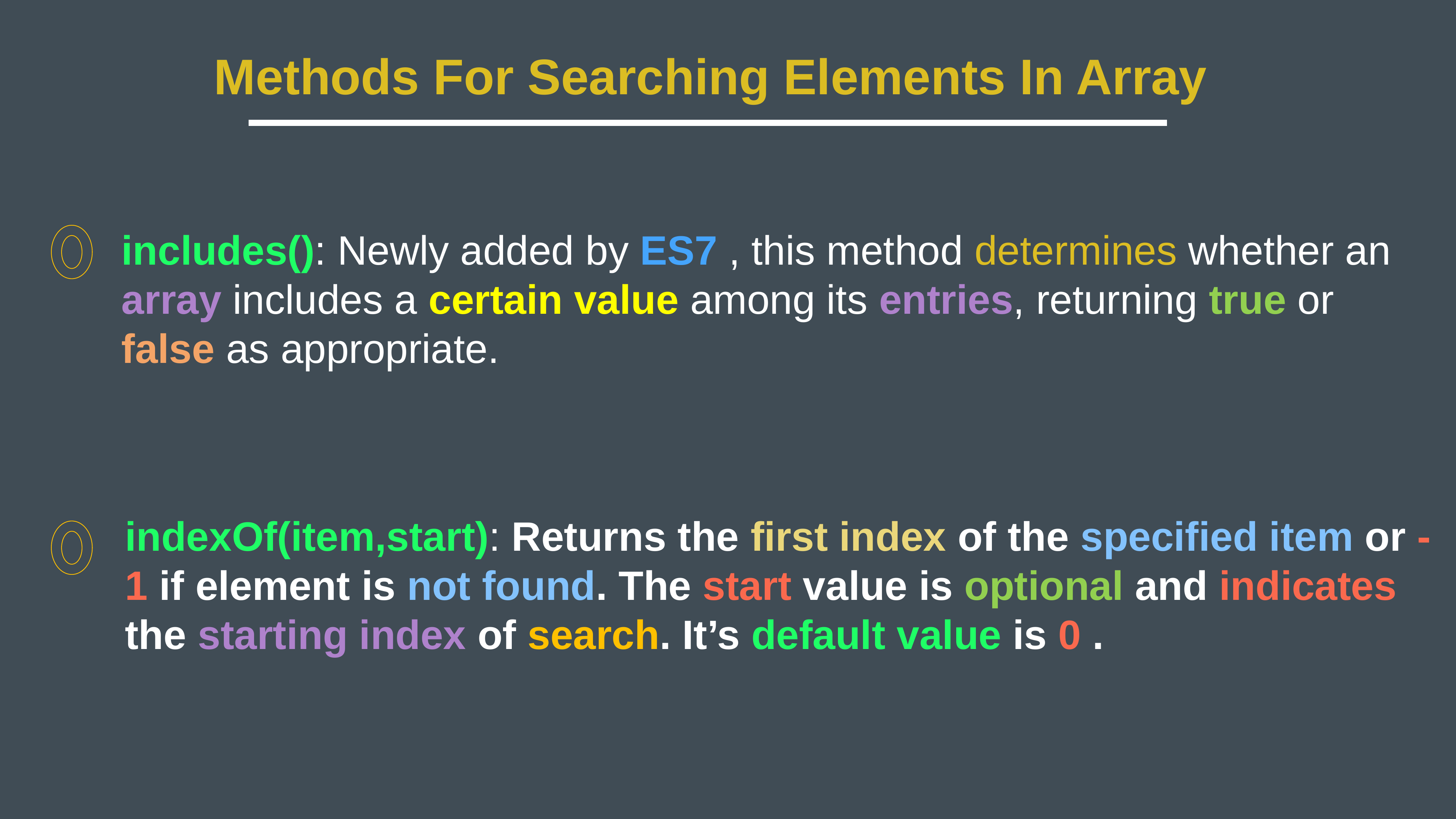

Methods For Searching Elements In Array
includes(): Newly added by ES7 , this method determines whether an array includes a certain value among its entries, returning true or false as appropriate.

indexOf(item,start): Returns the first index of the specified item or -1 if element is not found. The start value is optional and indicates the starting index of search. It’s default value is 0 .